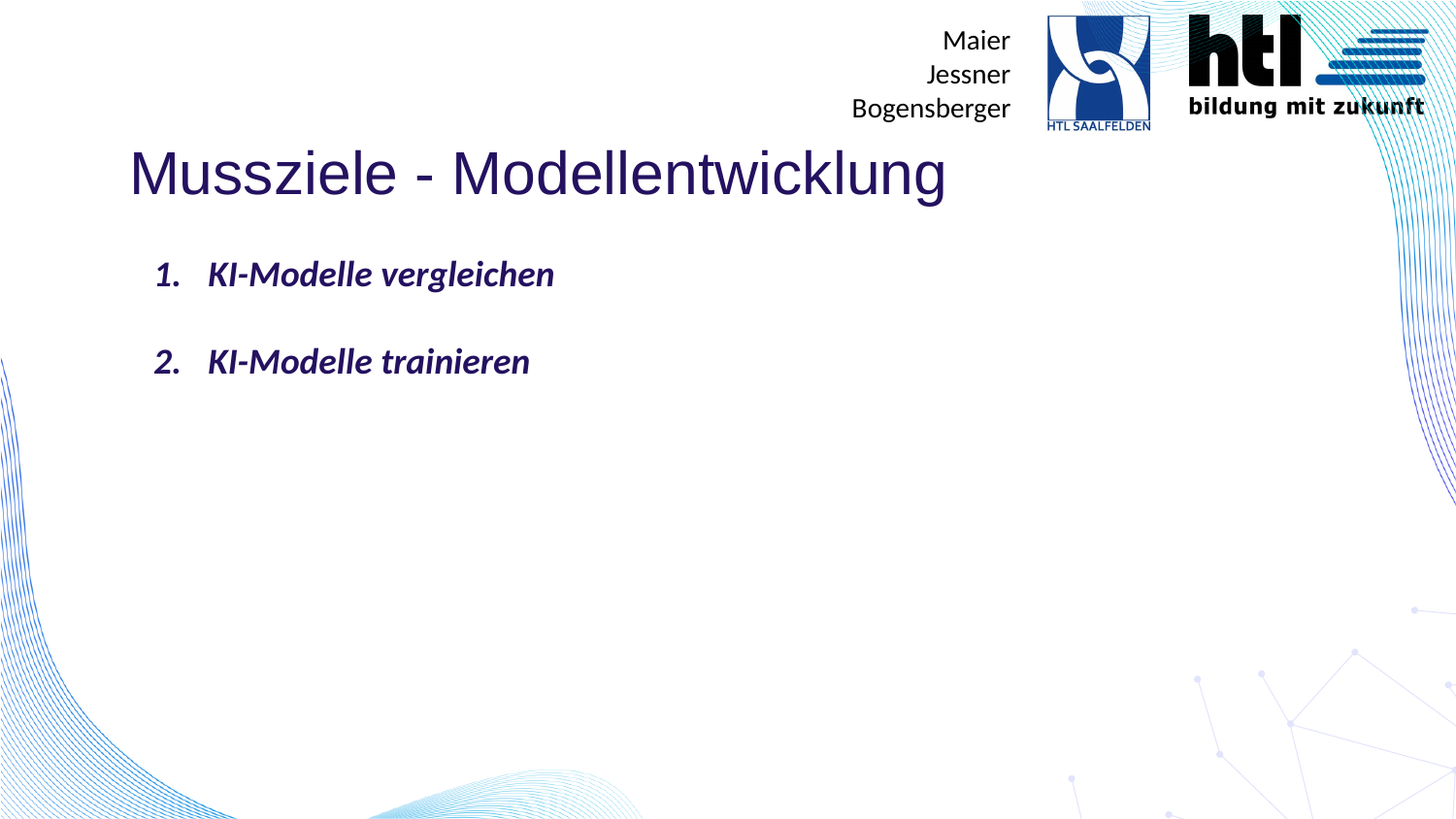

# Mussziele - Modellentwicklung
KI-Modelle vergleichen
KI-Modelle trainieren